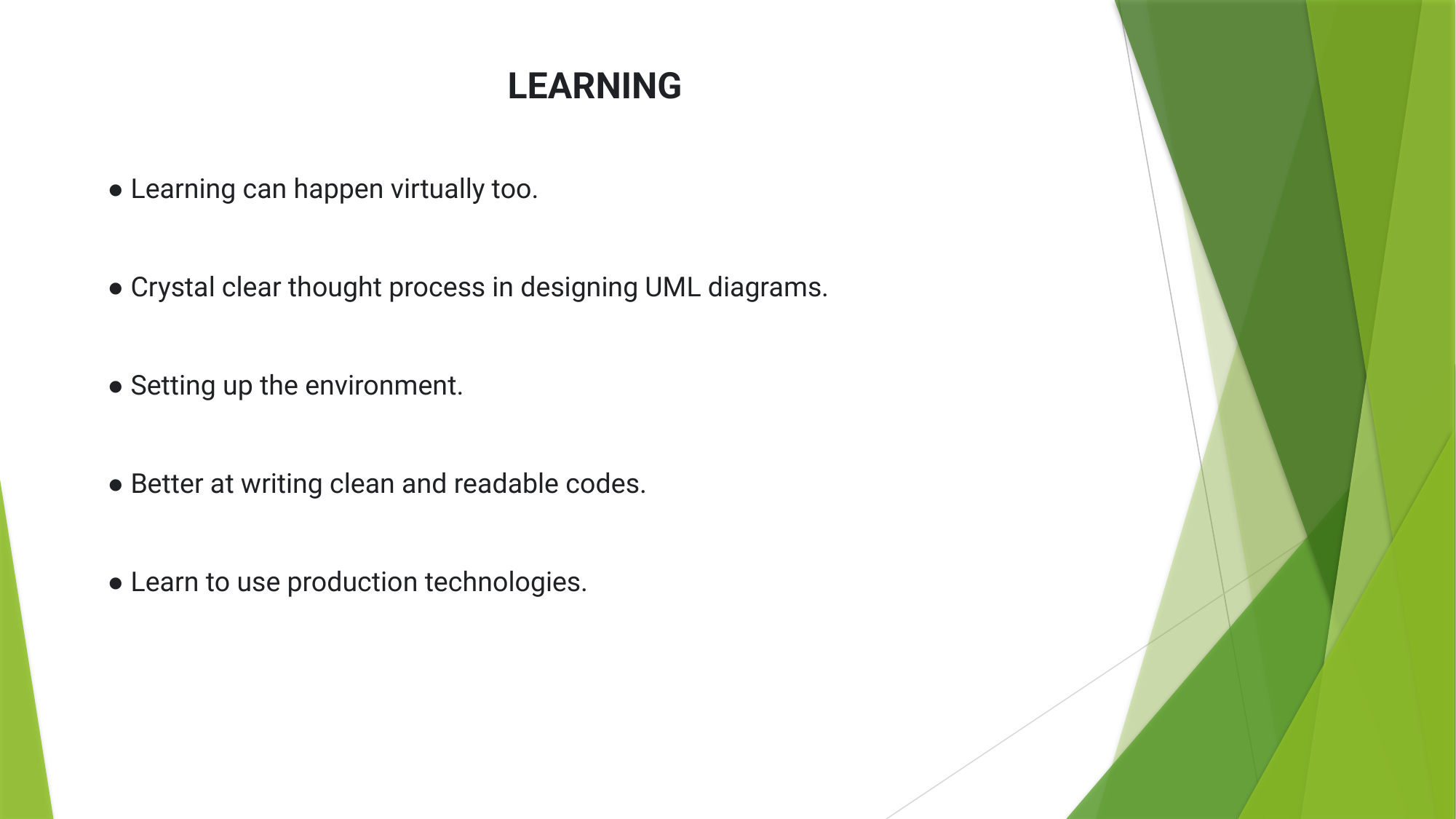

LEARNING
● Learning can happen virtually too.
● Crystal clear thought process in designing UML diagrams.
● Setting up the environment.
● Better at writing clean and readable codes.
● Learn to use production technologies.